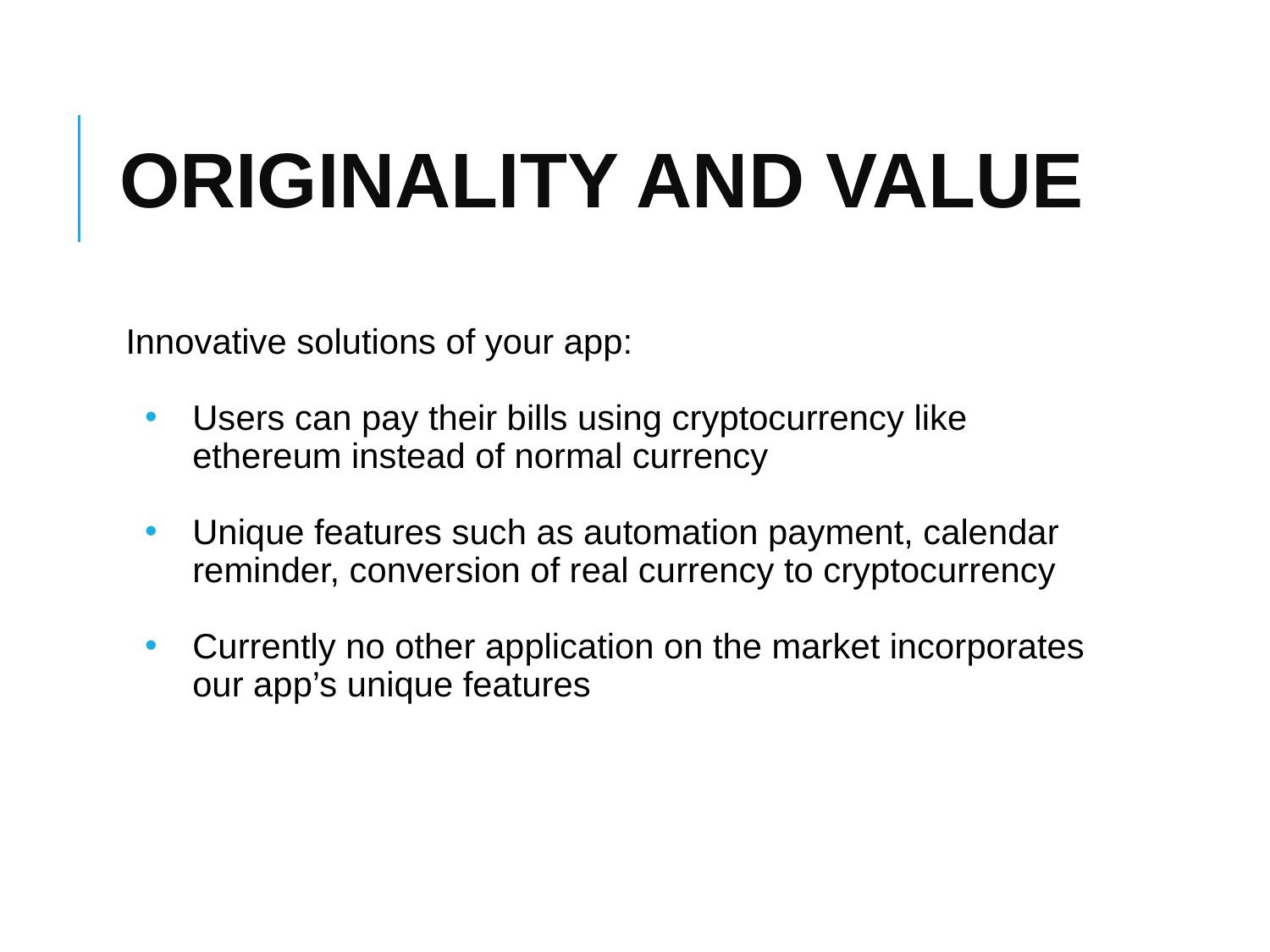

# ORIGINALITY AND VALUE
Innovative solutions of your app:

Users can pay their bills using cryptocurrency like ethereum instead of normal currency

Unique features such as automation payment, calendar reminder, conversion of real currency to cryptocurrency

Currently no other application on the market incorporates our app’s unique features